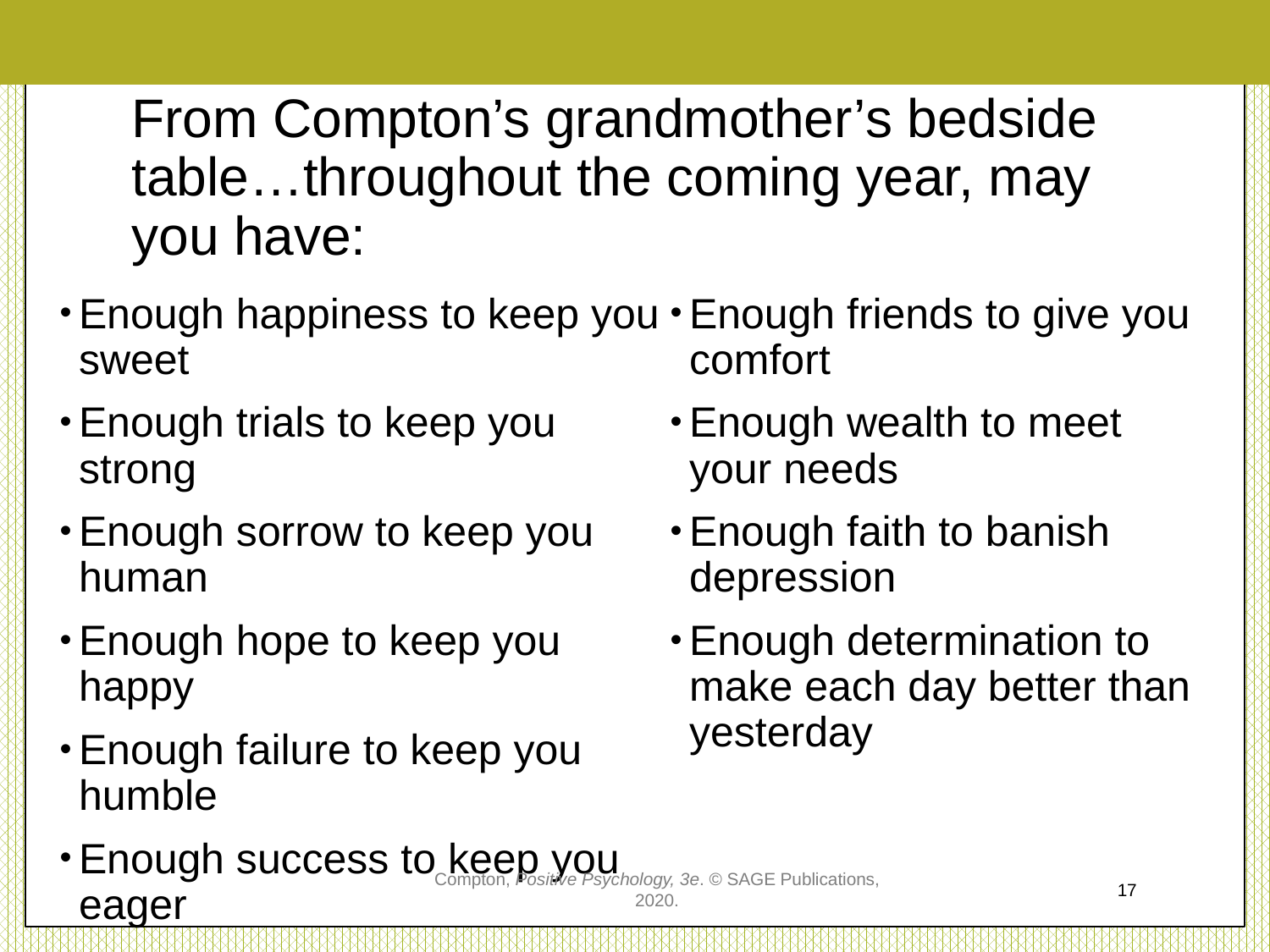

# From Compton’s grandmother’s bedside table…throughout the coming year, may you have:

Enough happiness to keep you sweet
Enough trials to keep you strong
Enough sorrow to keep you human
Enough hope to keep you happy
Enough failure to keep you humble
Enough success to keep you eager

Enough friends to give you comfort
Enough wealth to meet your needs
Enough faith to banish depression
Enough determination to make each day better than yesterday

Compton, Positive Psychology, 3e. © SAGE Publications, 2020.
17